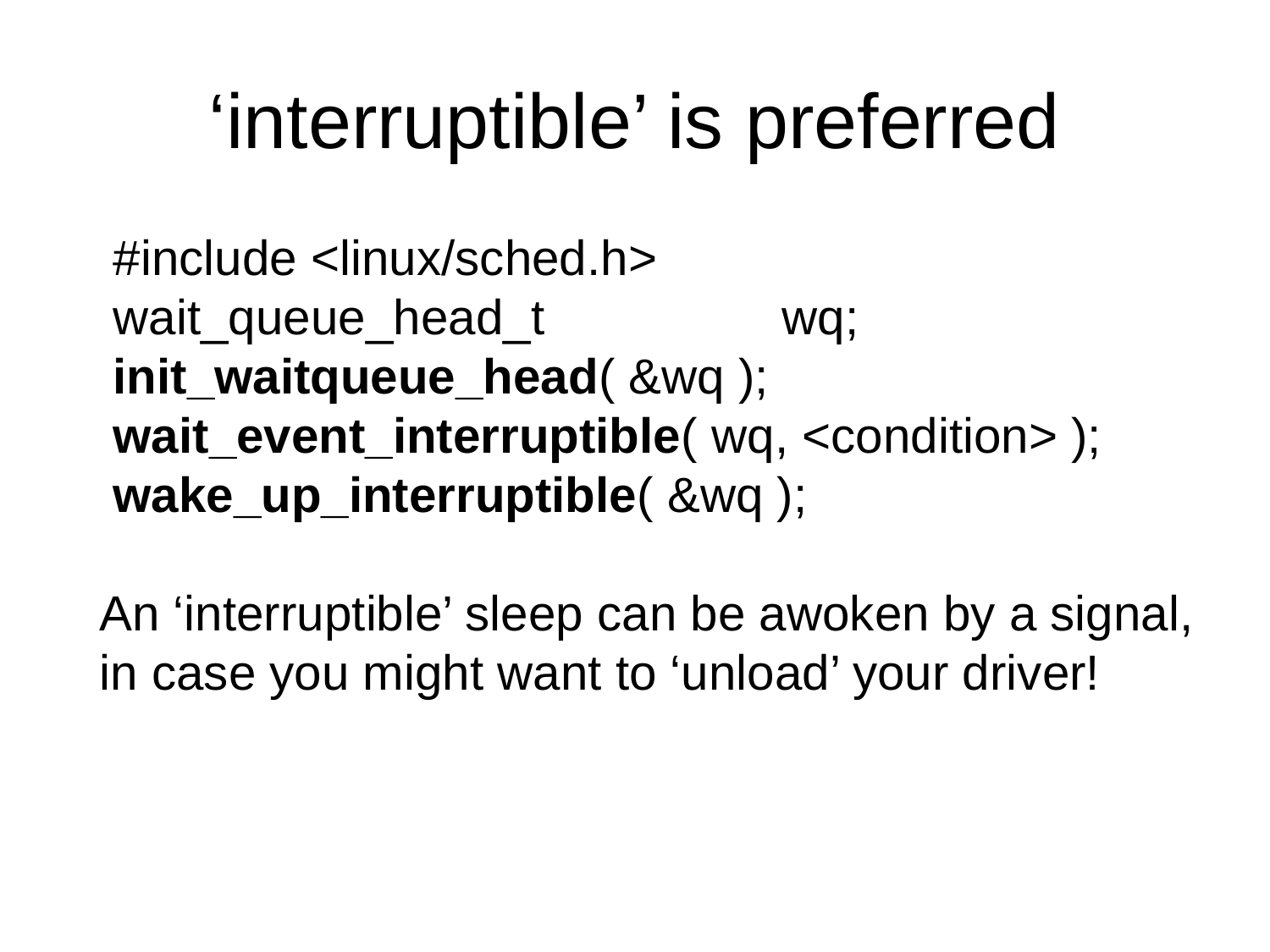

‘interruptible’ is preferred
 #include <linux/sched.h>
 wait_queue_head_t		wq;
 init_waitqueue_head( &wq );
 wait_event_interruptible( wq, <condition> );
 wake_up_interruptible( &wq );

An ‘interruptible’ sleep can be awoken by a signal,
in case you might want to ‘unload’ your driver!